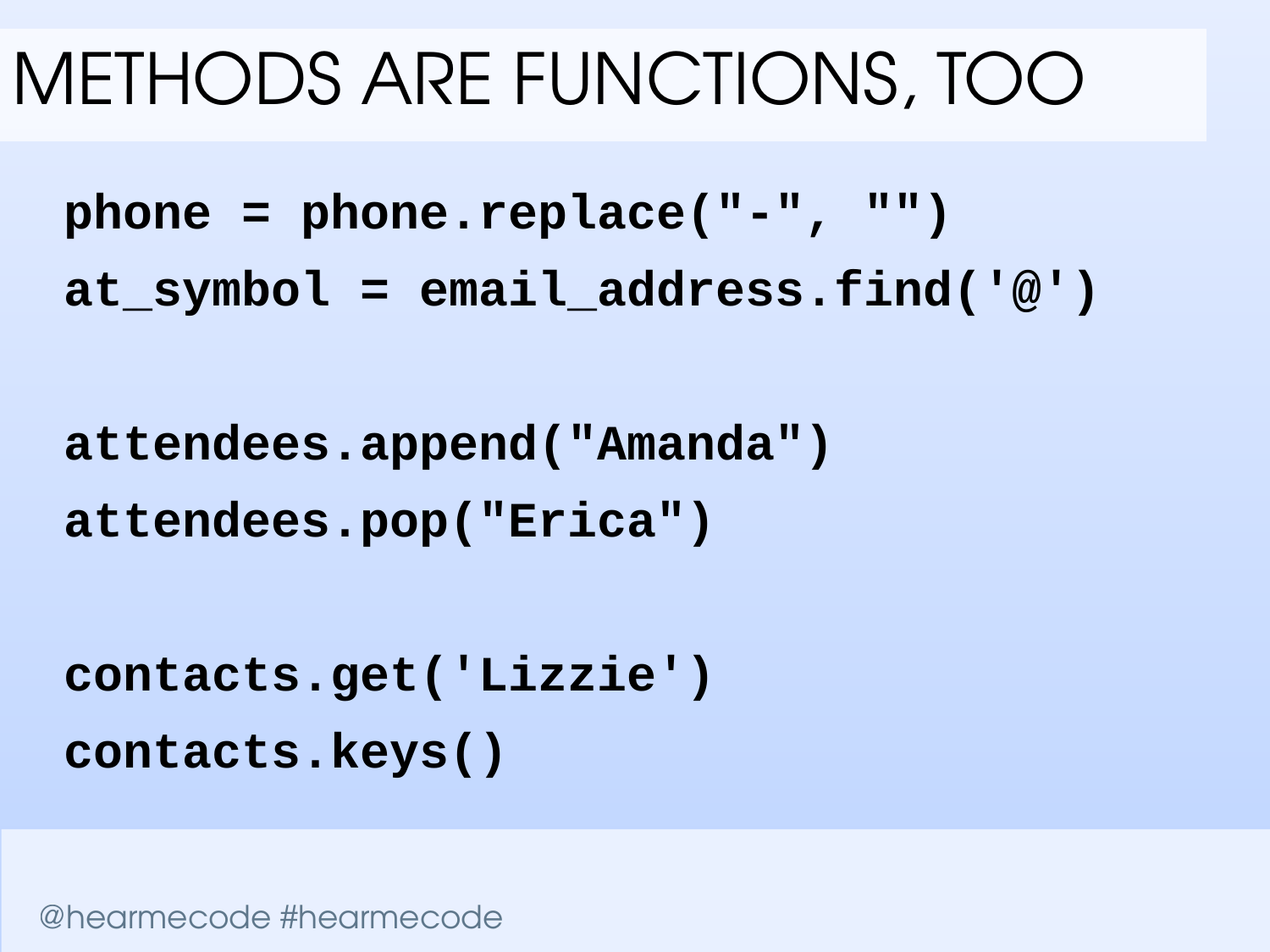

methods are functions, too
phone = phone.replace("-", "")
at_symbol = email_address.find('@')

attendees.append("Amanda")
attendees.pop("Erica")

contacts.get('Lizzie')
contacts.keys()
8